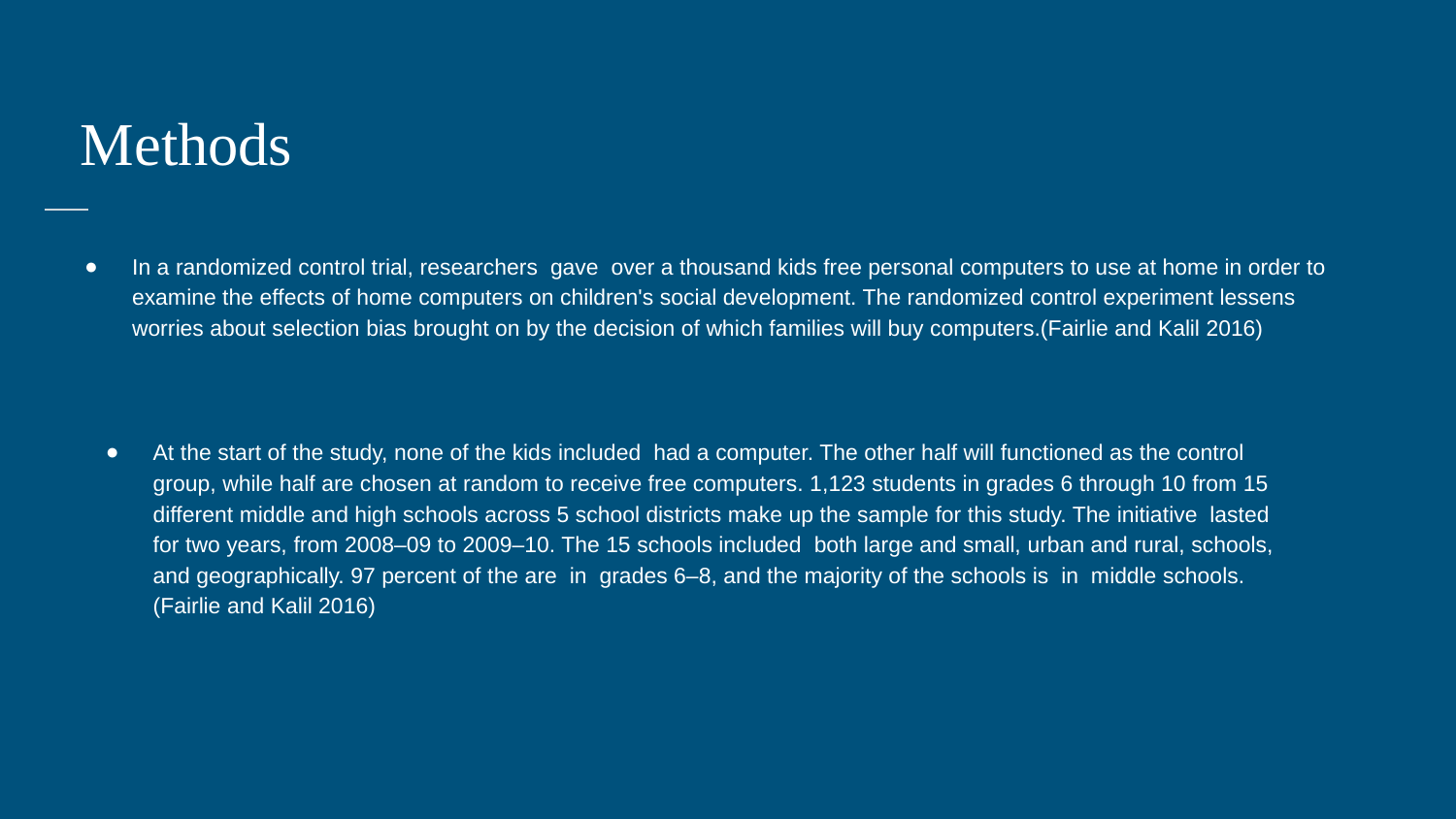

Methods
In a randomized control trial, researchers  gave  over a thousand kids free personal computers to use at home in order to examine the effects of home computers on children's social development. The randomized control experiment lessens worries about selection bias brought on by the decision of which families will buy computers.(Fairlie and Kalil 2016)
At the start of the study, none of the kids included  had a computer. The other half will functioned as the control group, while half are chosen at random to receive free computers. 1,123 students in grades 6 through 10 from 15 different middle and high schools across 5 school districts make up the sample for this study. The initiative  lasted for two years, from 2008–09 to 2009–10. The 15 schools included  both large and small, urban and rural, schools, and geographically. 97 percent of the are  in  grades 6–8, and the majority of the schools is  in  middle schools.(Fairlie and Kalil 2016)